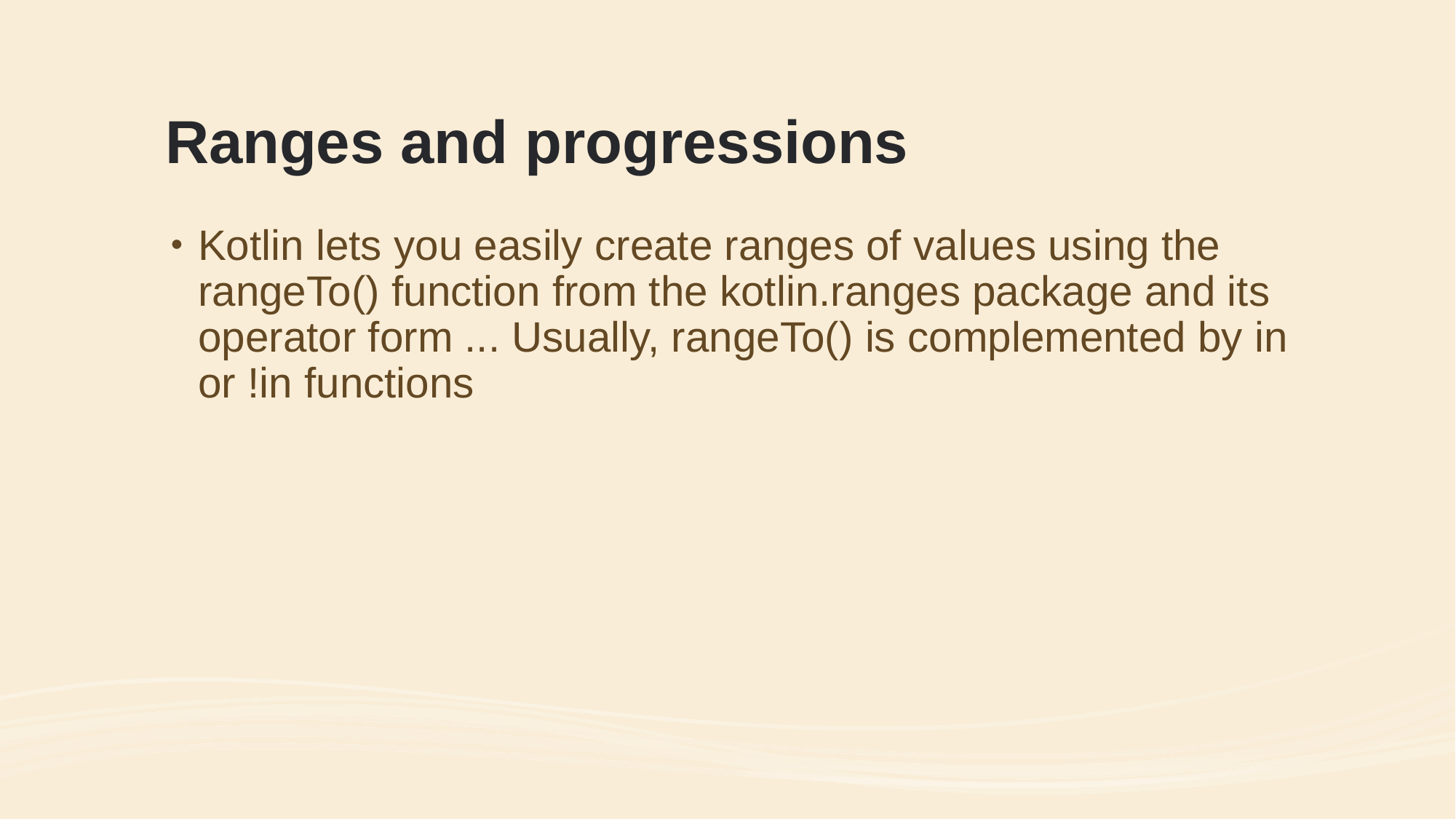

# Ranges and progressions﻿
Kotlin lets you easily create ranges of values using the rangeTo() function from the kotlin.ranges package and its operator form ... Usually, rangeTo() is complemented by in or !in functions